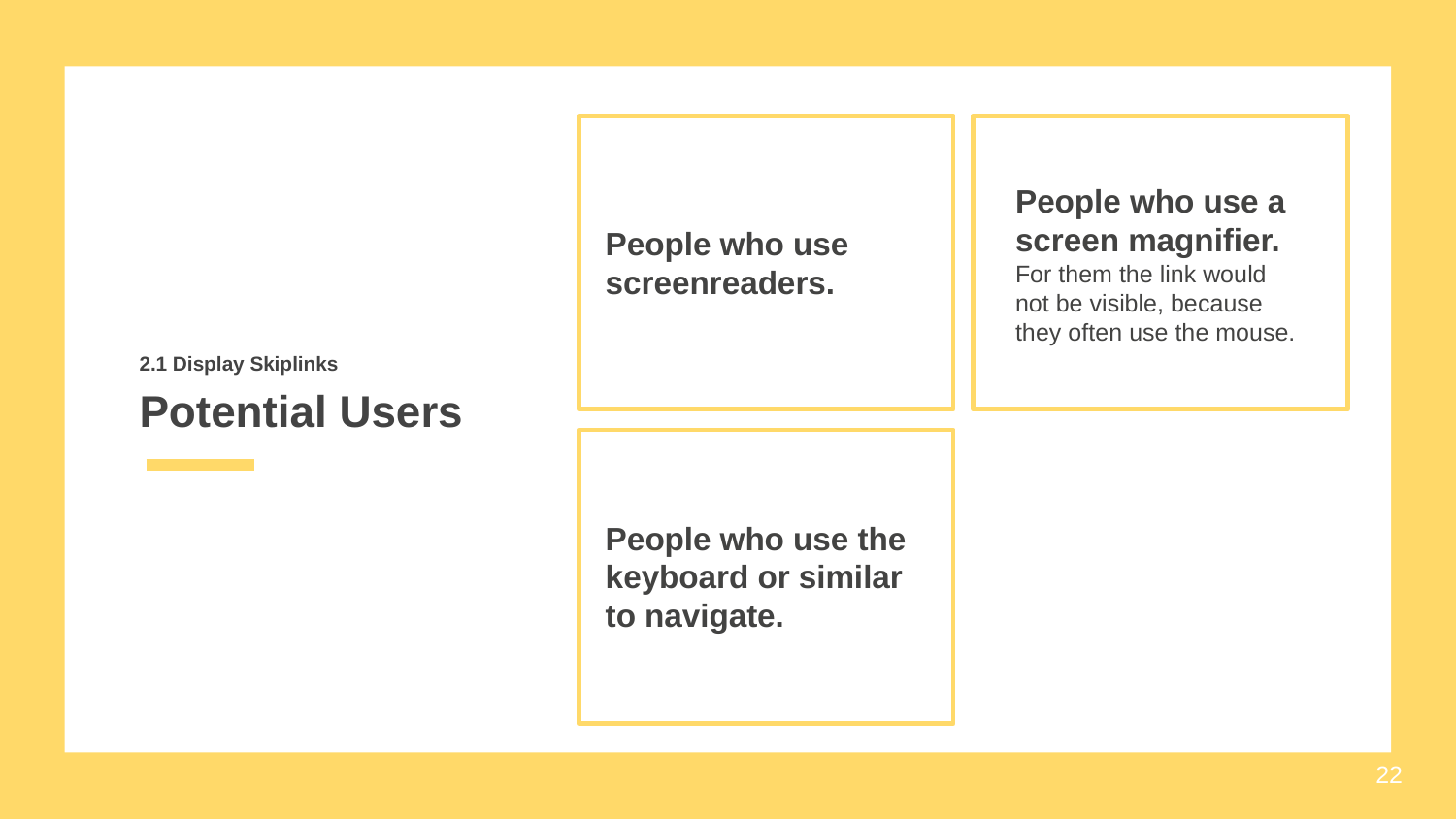

People who use a screen magnifier.
For them the link would not be visible, because they often use the mouse.
People who use screenreaders.
# Potential Users
2.1 Display Skiplinks

People who use the keyboard or similar to navigate.
22